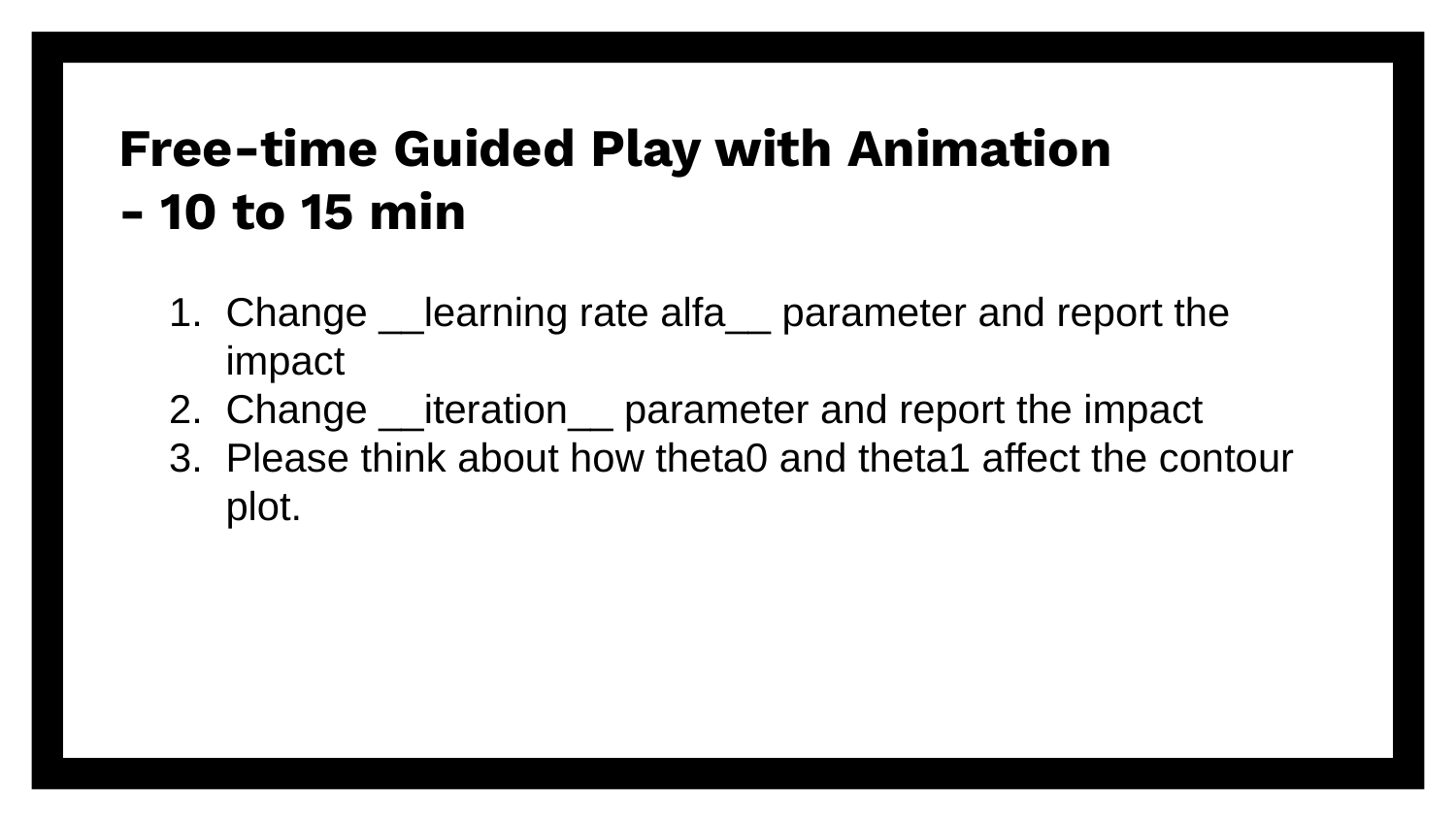

# Free-time Guided Play with Animation
- 10 to 15 min
Change __learning rate alfa__ parameter and report the impact
Change __iteration__ parameter and report the impact
Please think about how theta0 and theta1 affect the contour plot.